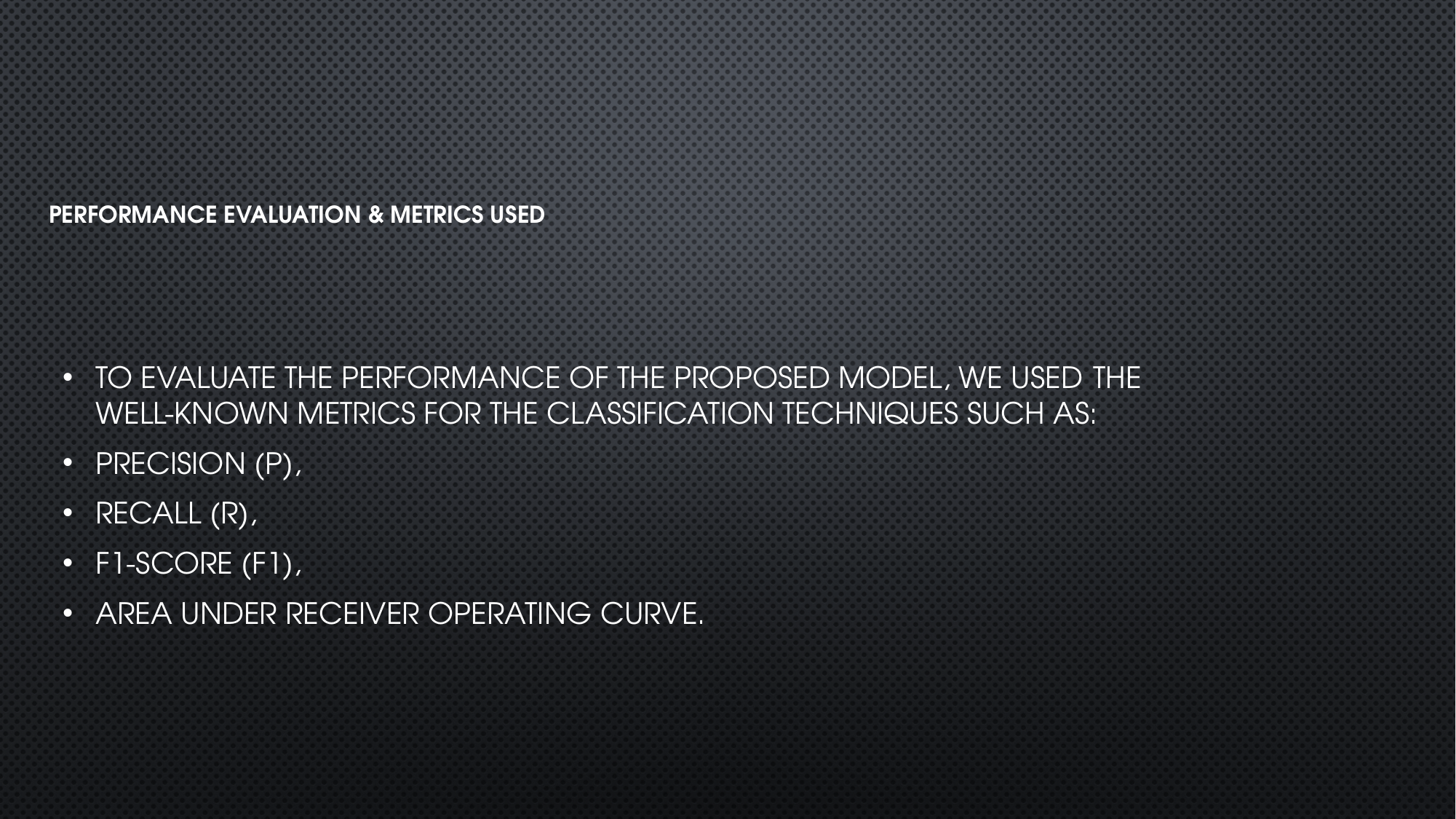

# Performance Evaluation & METRICS USED
To evaluate the performance of the proposed model, we used the well-known metrics for the classification techniques such as:
Precision (P),
Recall (R),
F1-Score (F1),
Area Under Receiver Operating Curve.